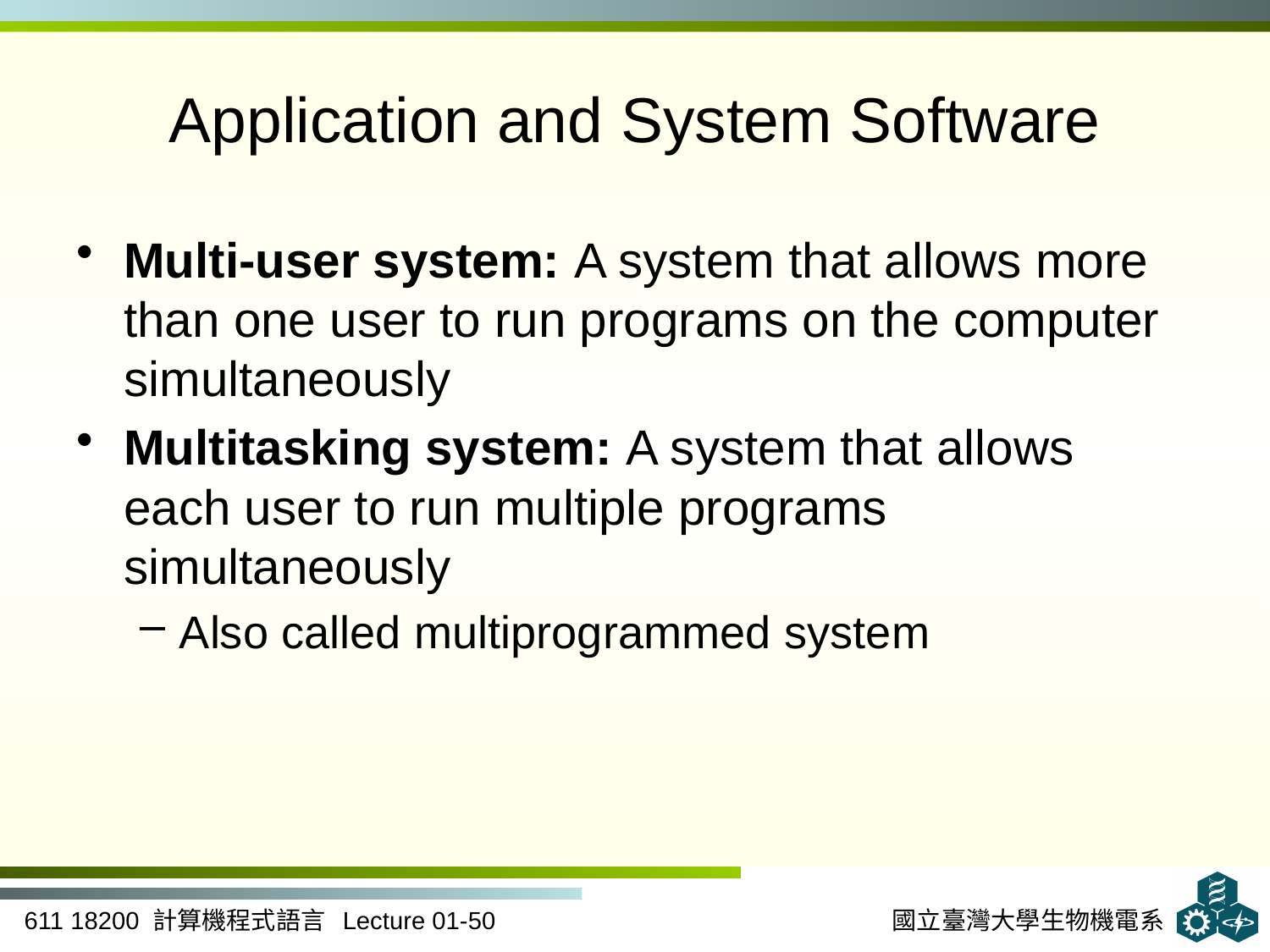

# Application and System Software‏
Multi-user system: A system that allows more than one user to run programs on the computer simultaneously
Multitasking system: A system that allows each user to run multiple programs simultaneously
Also called multiprogrammed system